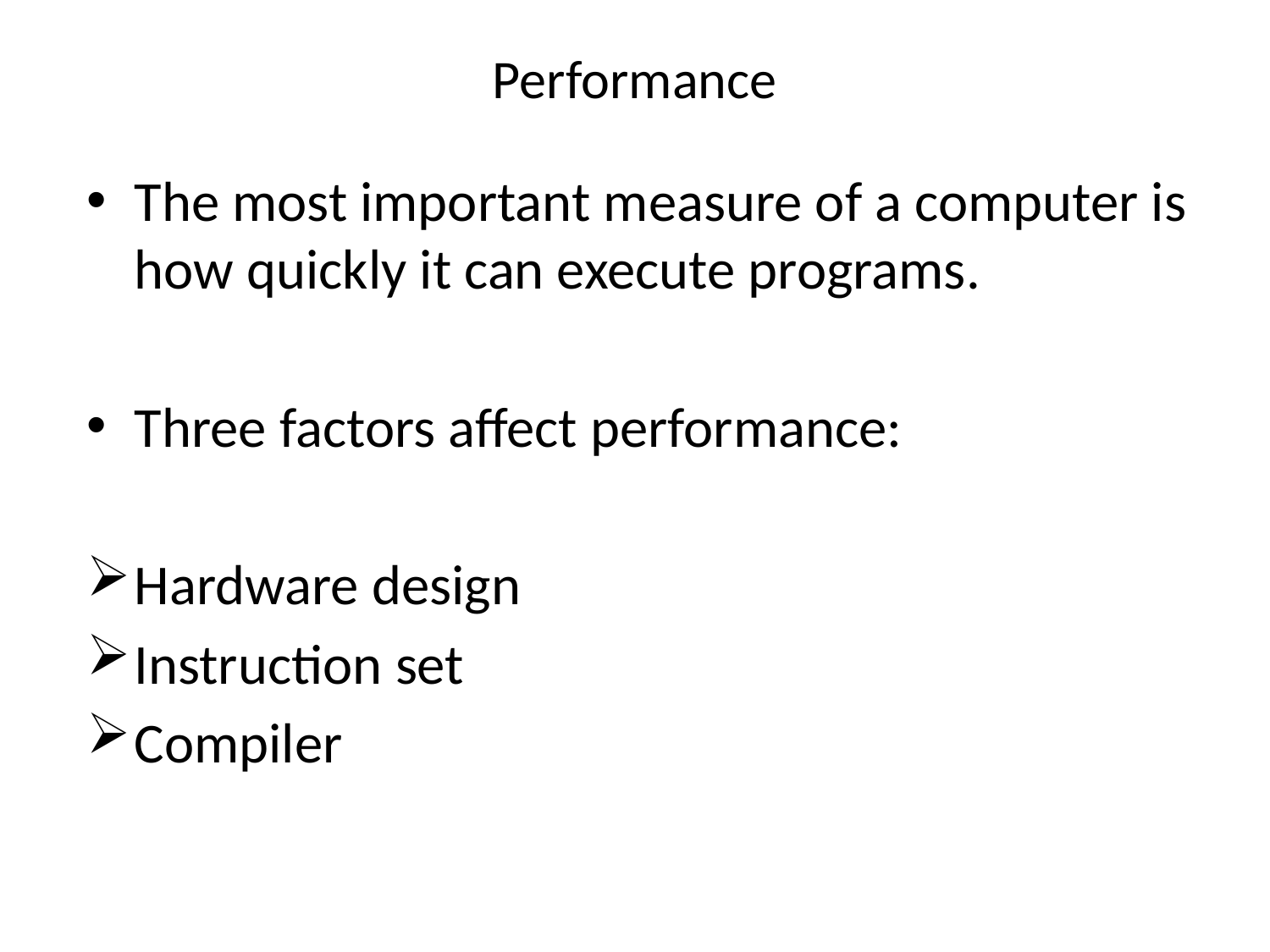

# Performance
The most important measure of a computer is how quickly it can execute programs.

Three factors affect performance:

Hardware design
Instruction set
Compiler